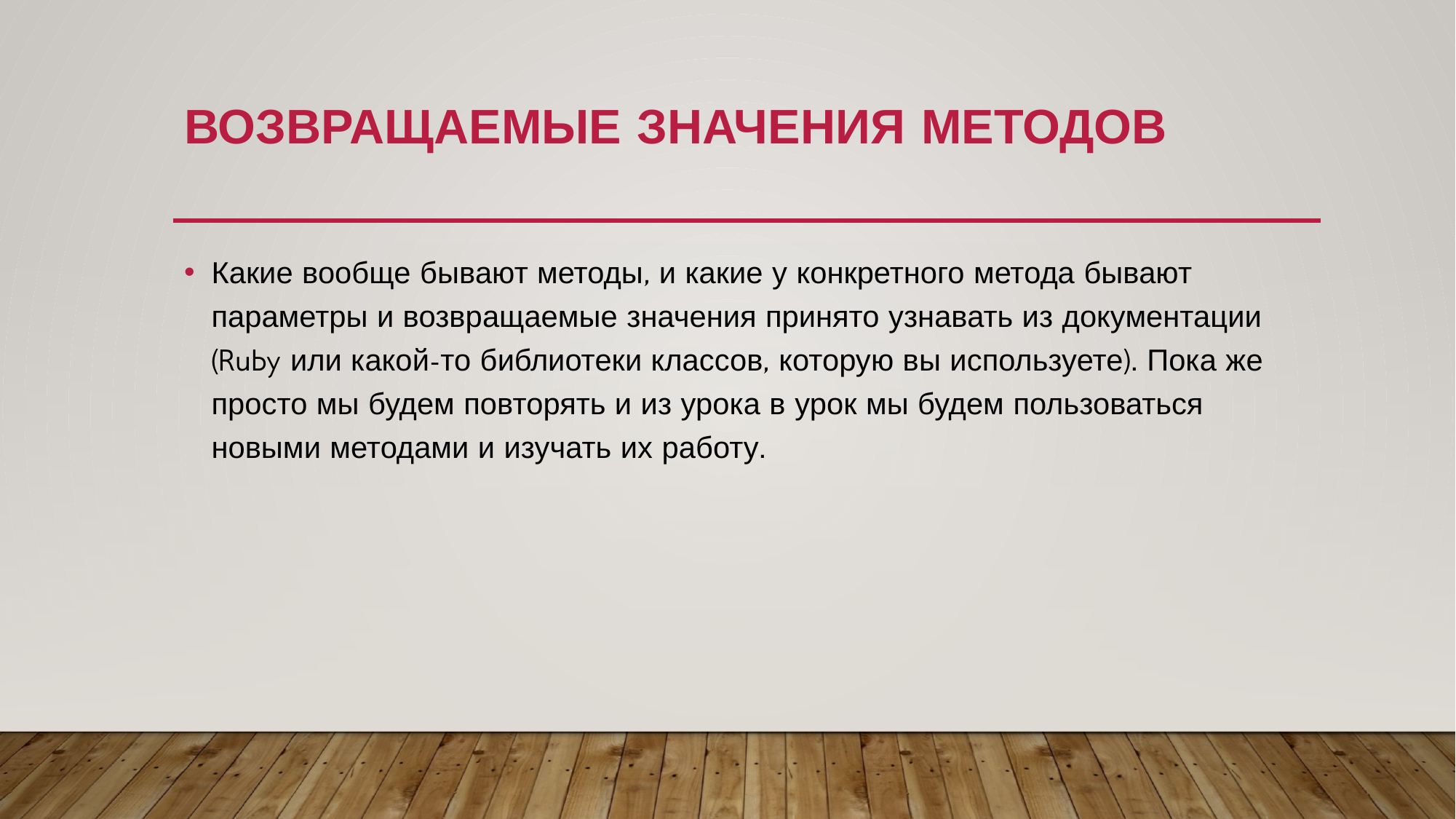

# Возвращаемые значения методов
Какие вообще бывают методы, и какие у конкретного метода бывают параметры и возвращаемые значения принято узнавать из документации (Ruby или какой-то библиотеки классов, которую вы используете). Пока же просто мы будем повторять и из урока в урок мы будем пользоваться новыми методами и изучать их работу.